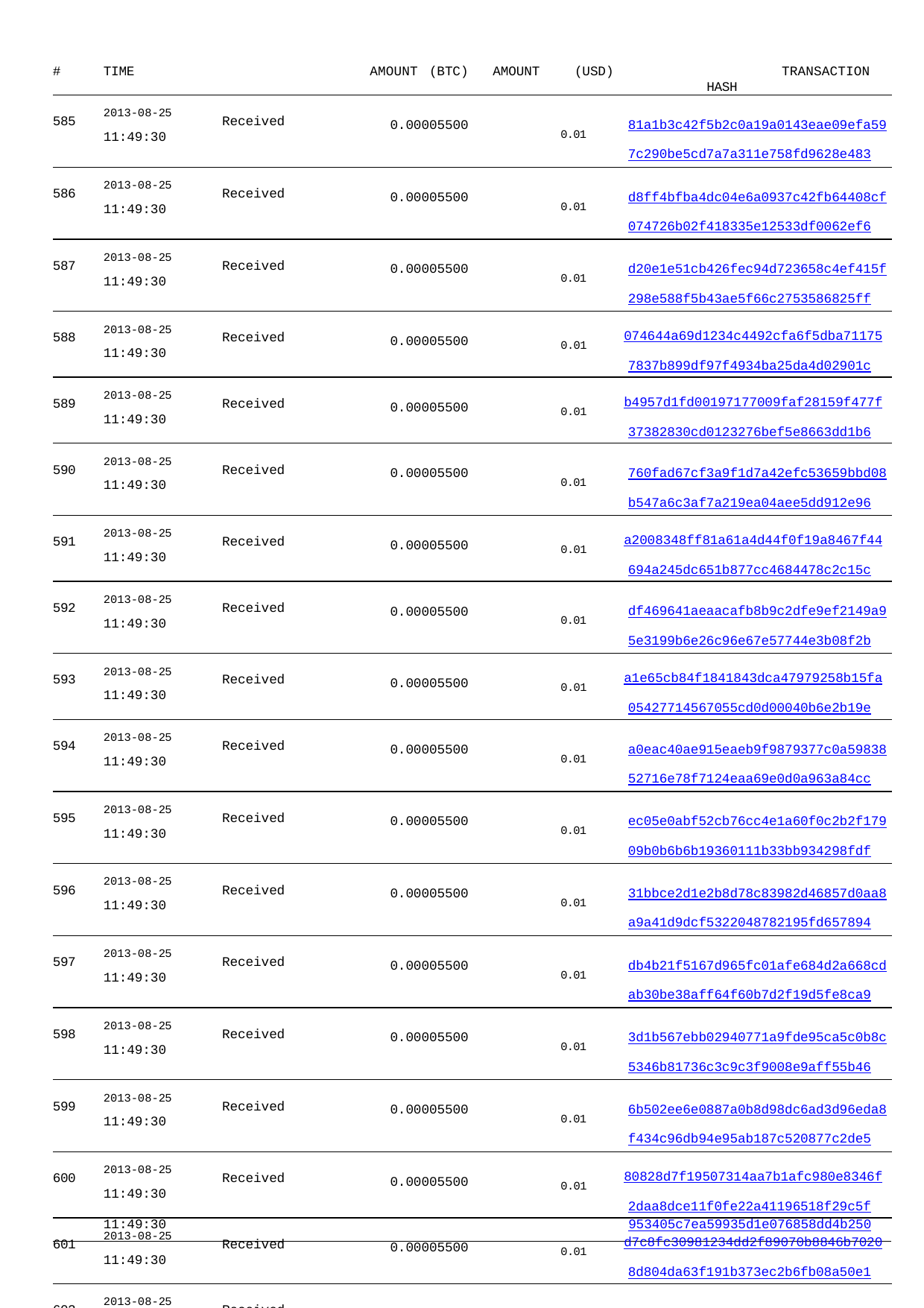

| # TIME | AMOUNT (BTC) | AMOUNT | (USD) TRANSACTION HASH |
| --- | --- | --- | --- |
| 585 2013-08-25 Received 11:49:30 | 0.00005500 |  | 0.01 81a1b3c42f5b2c0a19a0143eae09efa59 7c290be5cd7a7a311e758fd9628e483 |
| 586 2013-08-25 Received 11:49:30 | 0.00005500 |  | 0.01 d8ff4bfba4dc04e6a0937c42fb64408cf 074726b02f418335e12533df0062ef6 |
| 587 2013-08-25 Received 11:49:30 | 0.00005500 |  | 0.01 d20e1e51cb426fec94d723658c4ef415f 298e588f5b43ae5f66c2753586825ff |
| 588 2013-08-25 Received 11:49:30 | 0.00005500 |  | 0.01 074644a69d1234c4492cfa6f5dba71175 7837b899df97f4934ba25da4d02901c |
| 589 2013-08-25 Received 11:49:30 | 0.00005500 |  | 0.01 b4957d1fd00197177009faf28159f477f 37382830cd0123276bef5e8663dd1b6 |
| 590 2013-08-25 Received 11:49:30 | 0.00005500 |  | 0.01 760fad67cf3a9f1d7a42efc53659bbd08 b547a6c3af7a219ea04aee5dd912e96 |
| 591 2013-08-25 Received 11:49:30 | 0.00005500 |  | 0.01 a2008348ff81a61a4d44f0f19a8467f44 694a245dc651b877cc4684478c2c15c |
| 592 2013-08-25 Received 11:49:30 | 0.00005500 |  | 0.01 df469641aeaacafb8b9c2dfe9ef2149a9 5e3199b6e26c96e67e57744e3b08f2b |
| 593 2013-08-25 Received 11:49:30 | 0.00005500 |  | 0.01 a1e65cb84f1841843dca47979258b15fa 05427714567055cd0d00040b6e2b19e |
| 594 2013-08-25 Received 11:49:30 | 0.00005500 |  | 0.01 a0eac40ae915eaeb9f9879377c0a59838 52716e78f7124eaa69e0d0a963a84cc |
| 595 2013-08-25 Received 11:49:30 | 0.00005500 |  | 0.01 ec05e0abf52cb76cc4e1a60f0c2b2f179 09b0b6b6b19360111b33bb934298fdf |
| 596 2013-08-25 Received 11:49:30 | 0.00005500 |  | 0.01 31bbce2d1e2b8d78c83982d46857d0aa8 a9a41d9dcf5322048782195fd657894 |
| 597 2013-08-25 Received 11:49:30 | 0.00005500 |  | 0.01 db4b21f5167d965fc01afe684d2a668cd ab30be38aff64f60b7d2f19d5fe8ca9 |
| 598 2013-08-25 Received 11:49:30 | 0.00005500 |  | 0.01 3d1b567ebb02940771a9fde95ca5c0b8c 5346b81736c3c9c3f9008e9aff55b46 |
| 599 2013-08-25 Received 11:49:30 | 0.00005500 |  | 0.01 6b502ee6e0887a0b8d98dc6ad3d96eda8 f434c96db94e95ab187c520877c2de5 |
| 600 2013-08-25 Received 11:49:30 | 0.00005500 |  | 0.01 80828d7f19507314aa7b1afc980e8346f 2daa8dce11f0fe22a41196518f29c5f |
| 601 2013-08-25 Received 11:49:30 | 0.00005500 |  | 0.01 d7c8fc30981234dd2f89070b8846b7020 8d804da63f191b373ec2b6fb08a50e1 |
| 602 2013-08-25 Received 11:49:30 | 0.00005500 |  | 0.01 1d0373f14c34be901567d718bba0bc6e6 45855ac96528304ae2166f8952f3e8b |
| 603 2013-08-25 Received | 0.00005500 |  | 0.01 82c87400a4e574c8b1823a259767c7152 |
11:49:30
953405c7ea59935d1e076858dd4b250